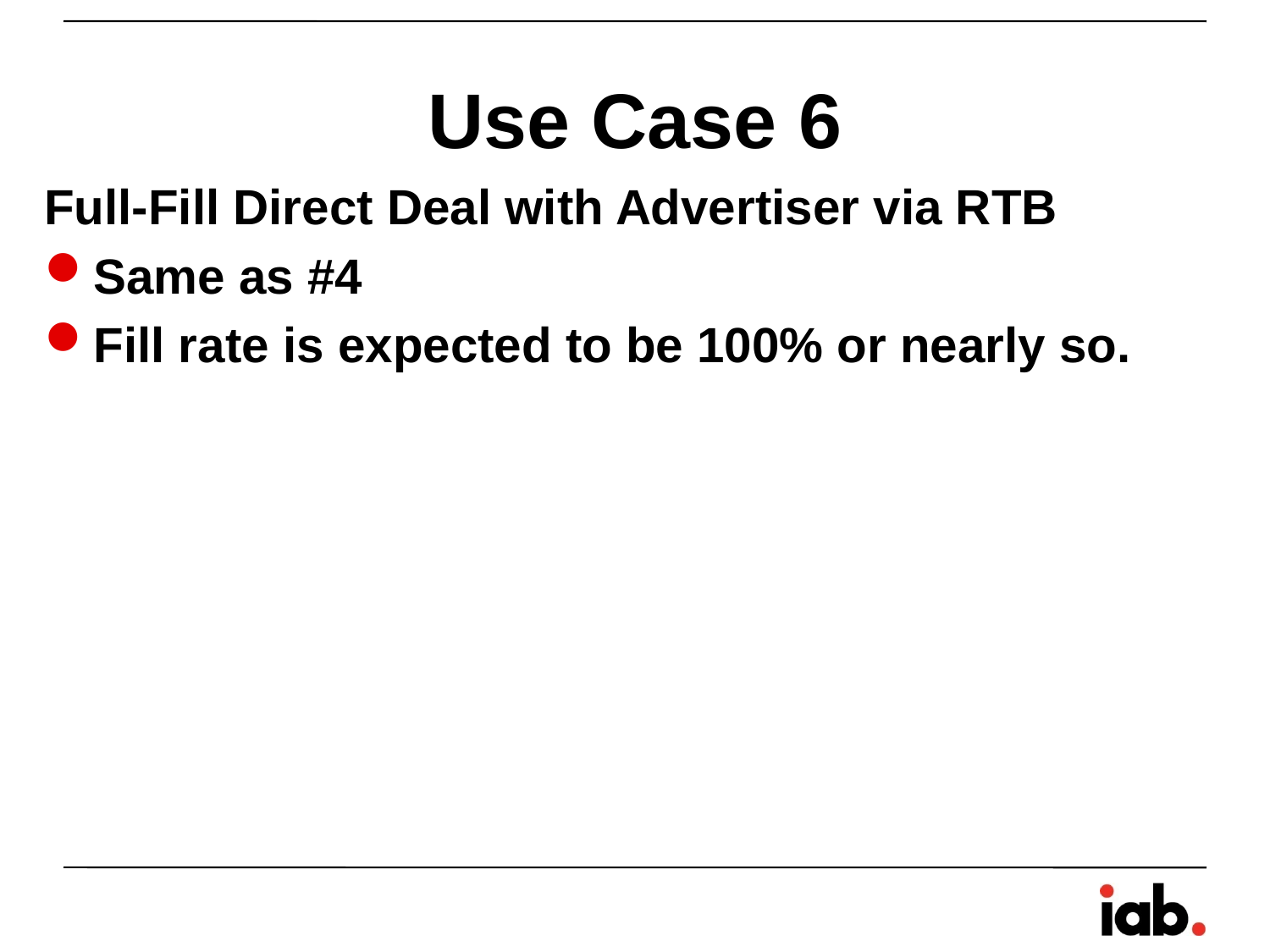

# Use Case 6
Full-Fill Direct Deal with Advertiser via RTB
Same as #4
Fill rate is expected to be 100% or nearly so.